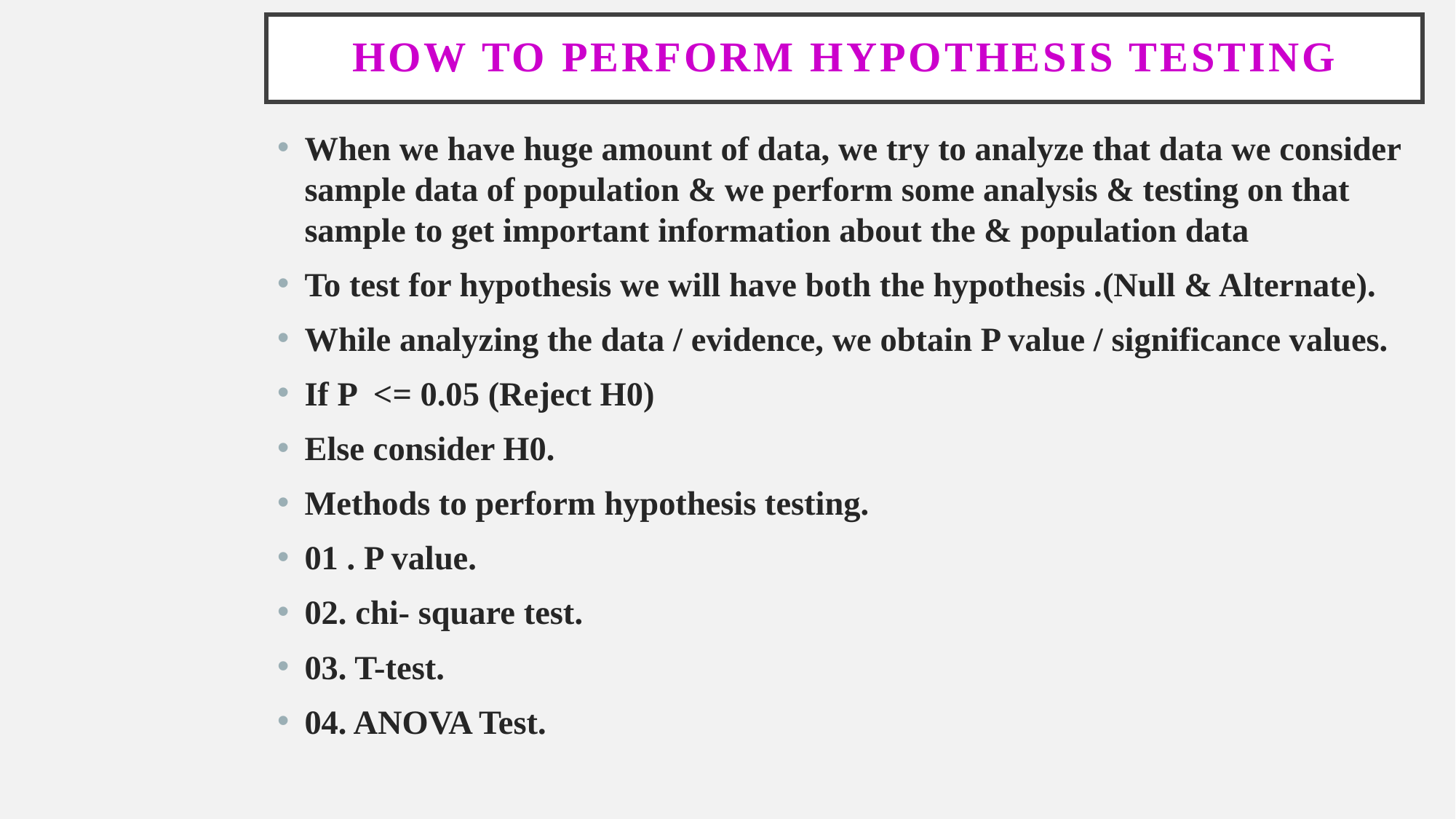

# HOW TO PERFORM HYPOTHESIS TESTING
When we have huge amount of data, we try to analyze that data we consider sample data of population & we perform some analysis & testing on that sample to get important information about the & population data
To test for hypothesis we will have both the hypothesis .(Null & Alternate).
While analyzing the data / evidence, we obtain P value / significance values.
If P  <= 0.05 (Reject H0)
Else consider H0.
Methods to perform hypothesis testing.
01 . P value.
02. chi- square test.
03. T-test.
04. ANOVA Test.